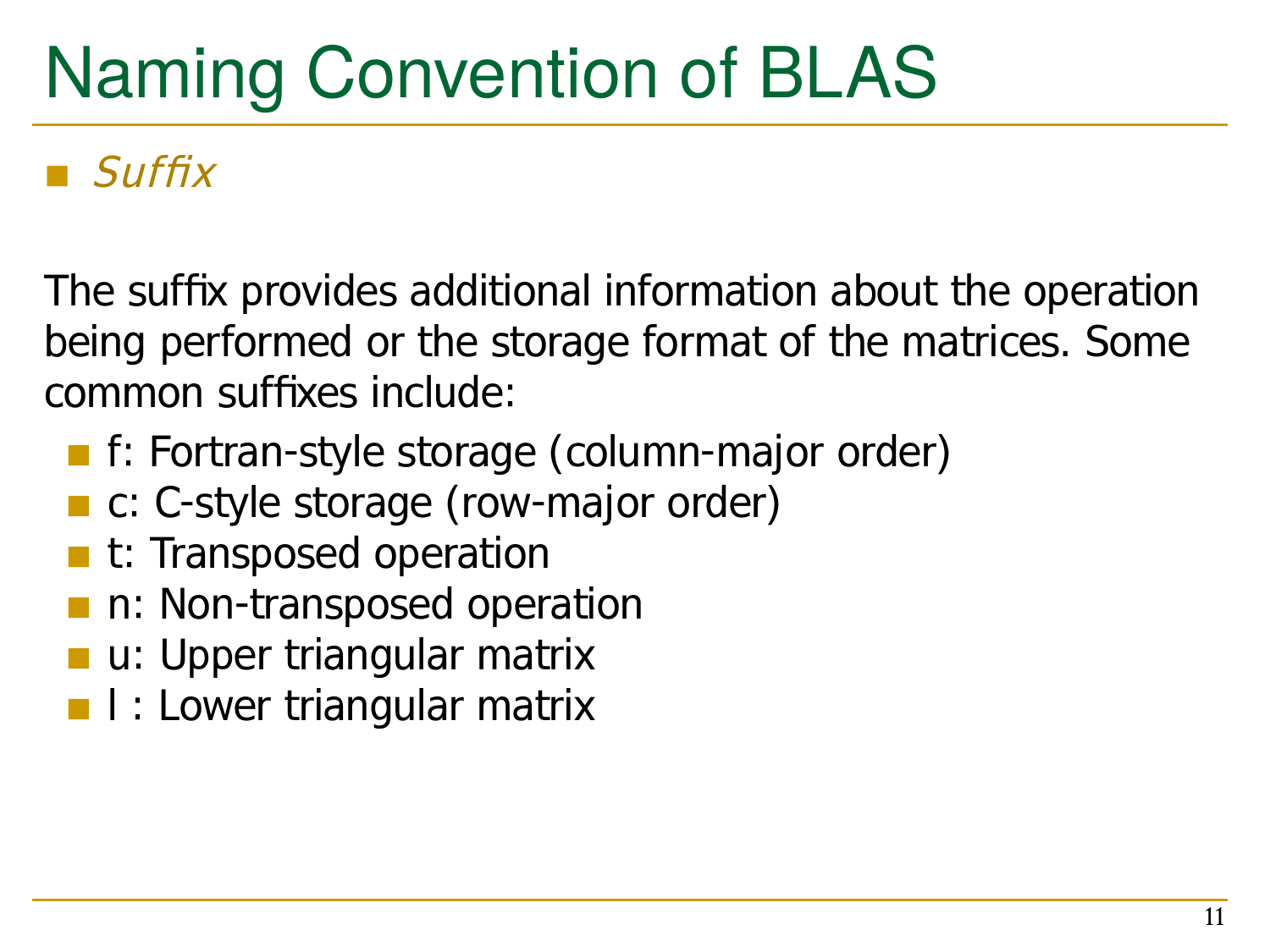

# Naming Convention of BLAS

Suffix

The suffix provides additional information about the operation being performed or the storage format of the matrices. Some common suffixes include:
f: Fortran-style storage (column-major order)
c: C-style storage (row-major order)
t: Transposed operation
n: Non-transposed operation
u: Upper triangular matrix
l : Lower triangular matrix

11